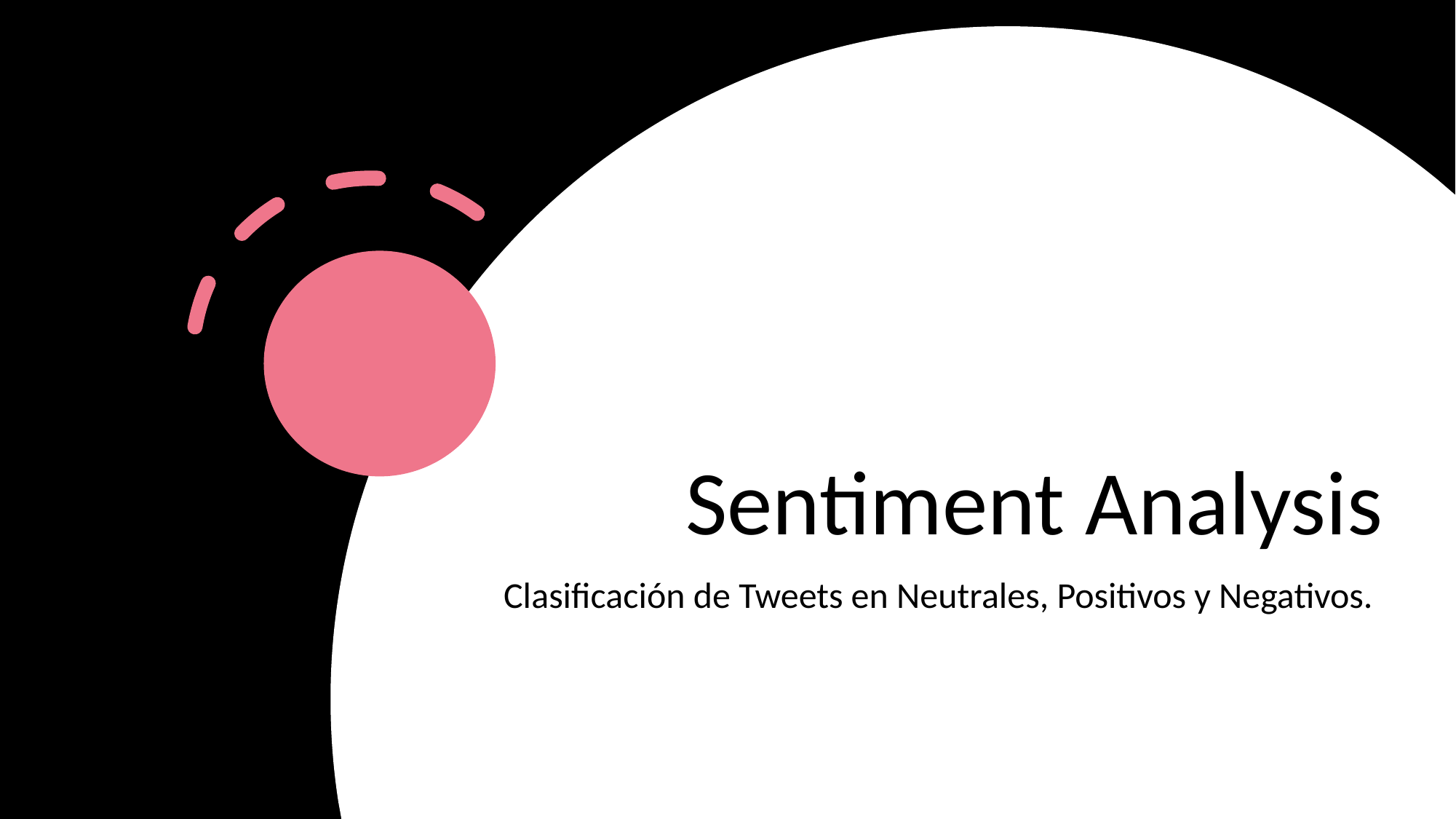

# Sentiment Analysis

Clasificación de Tweets en Neutrales, Positivos y Negativos.